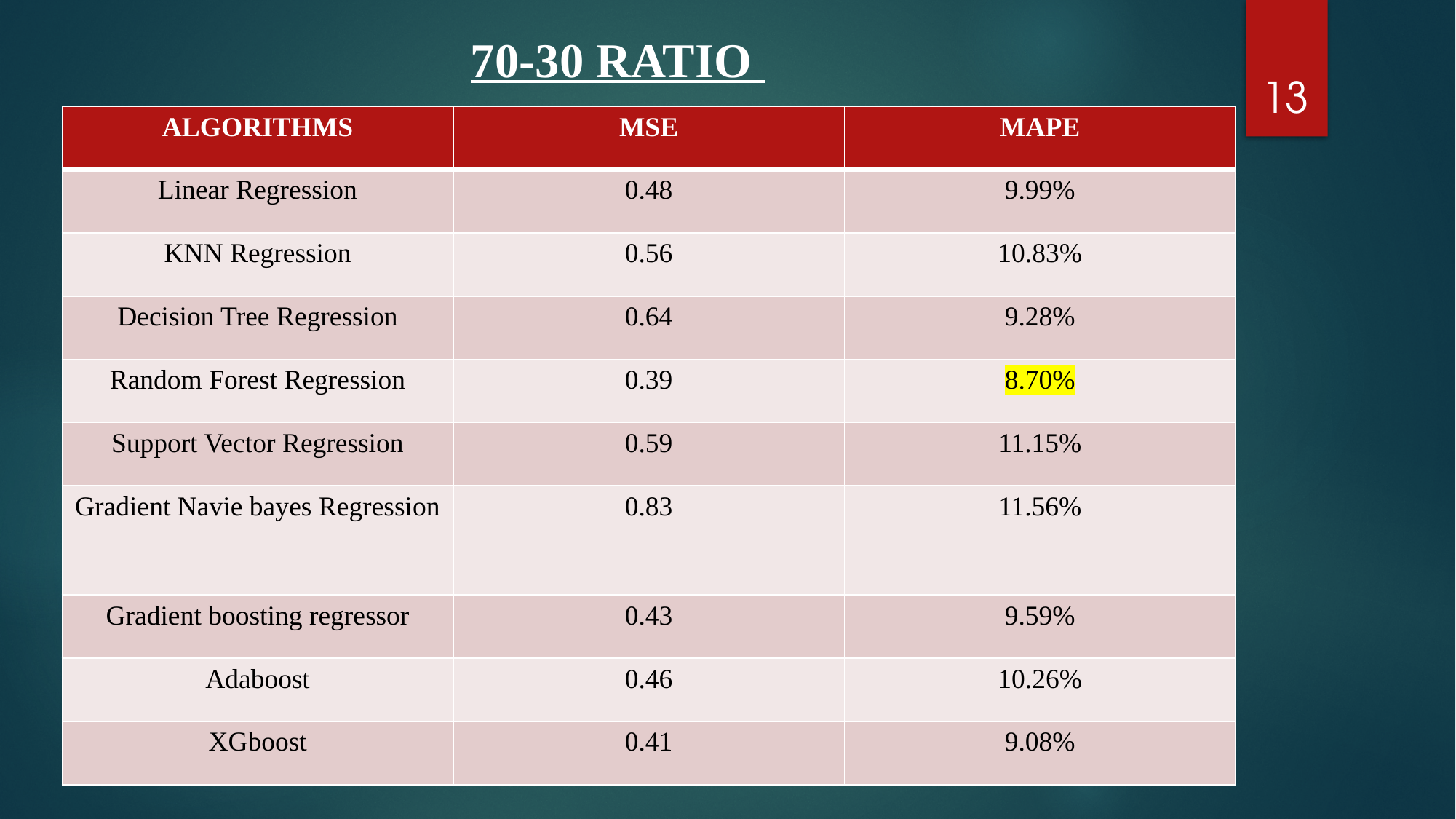

70-30 RATIO
13
| ALGORITHMS | MSE | MAPE |
| --- | --- | --- |
| Linear Regression | 0.48 | 9.99% |
| KNN Regression | 0.56 | 10.83% |
| Decision Tree Regression | 0.64 | 9.28% |
| Random Forest Regression | 0.39 | 8.70% |
| Support Vector Regression | 0.59 | 11.15% |
| Gradient Navie bayes Regression | 0.83 | 11.56% |
| Gradient boosting regressor | 0.43 | 9.59% |
| Adaboost | 0.46 | 10.26% |
| XGboost | 0.41 | 9.08% |